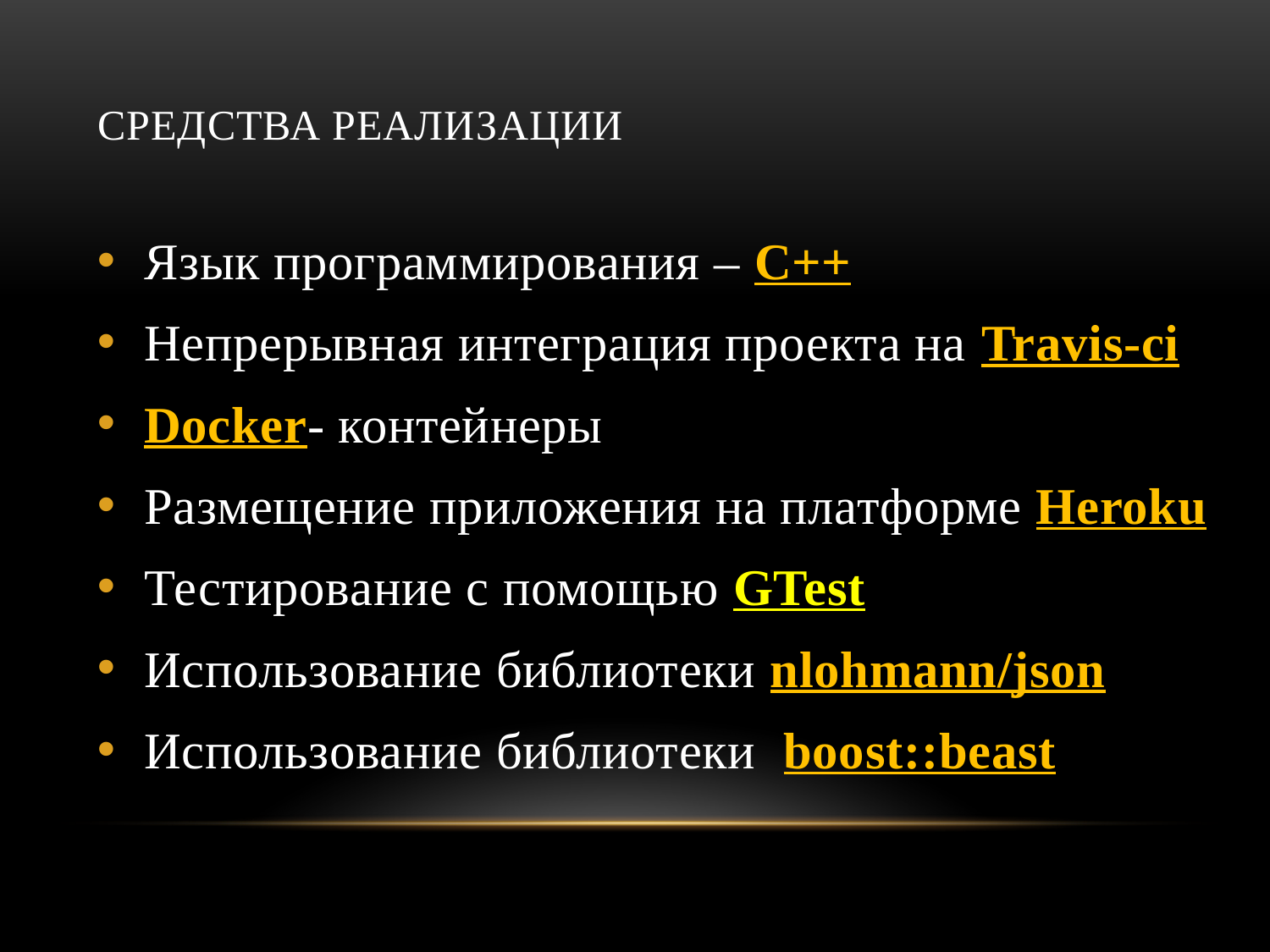

# Средства реализации
Язык программирования – C++
Непрерывная интеграция проекта на Travis-ci
Docker- контейнеры
Размещение приложения на платформе Heroku
Тестирование с помощью GTest
Использование библиотеки nlohmann/json
Использование библиотеки  boost::beast